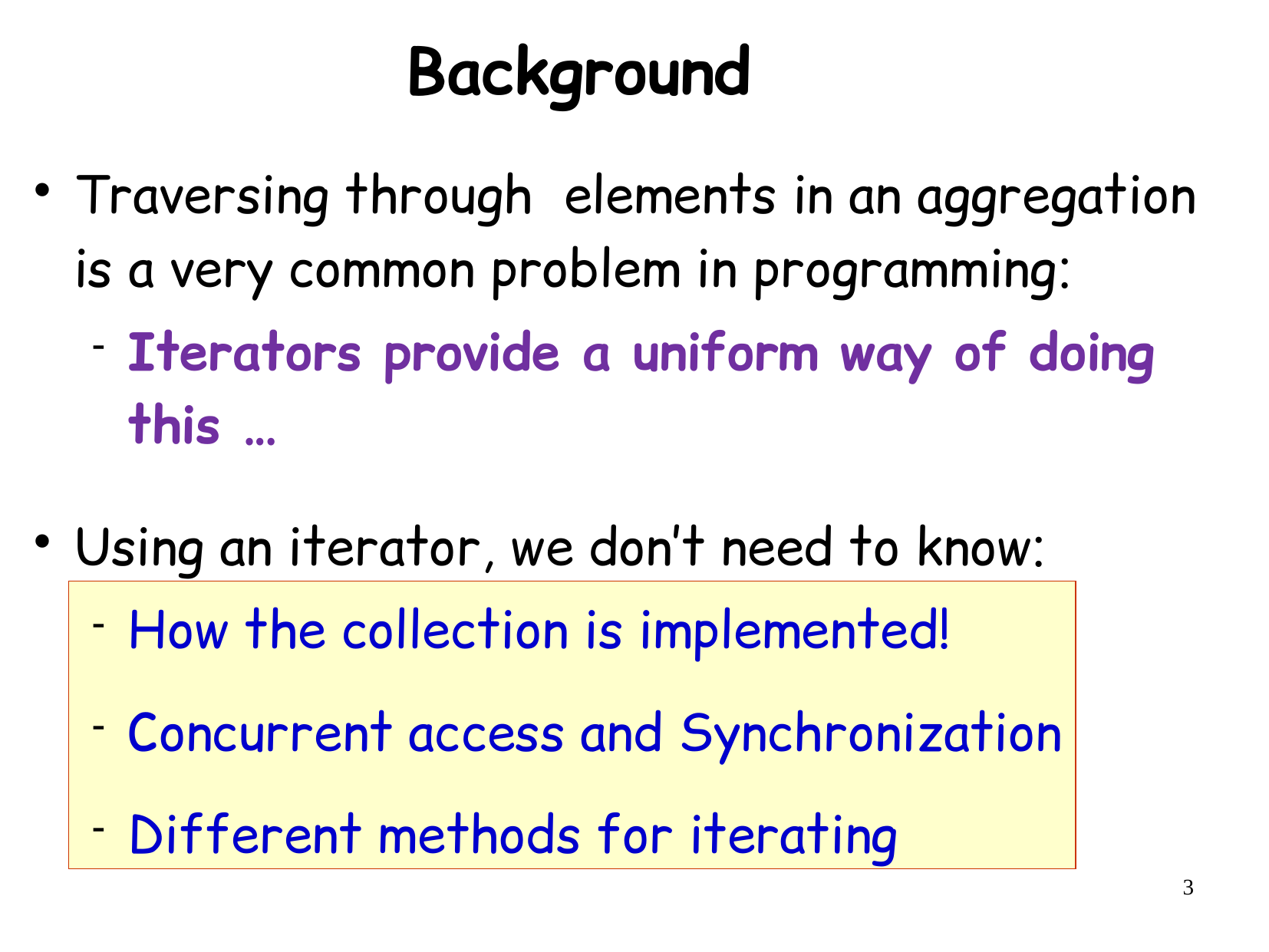

Background
Traversing through  elements in an aggregation is a very common problem in programming:
Iterators provide a uniform way of doing this …
Using an iterator, we don’t need to know:
How the collection is implemented!
Concurrent access and Synchronization
Different methods for iterating